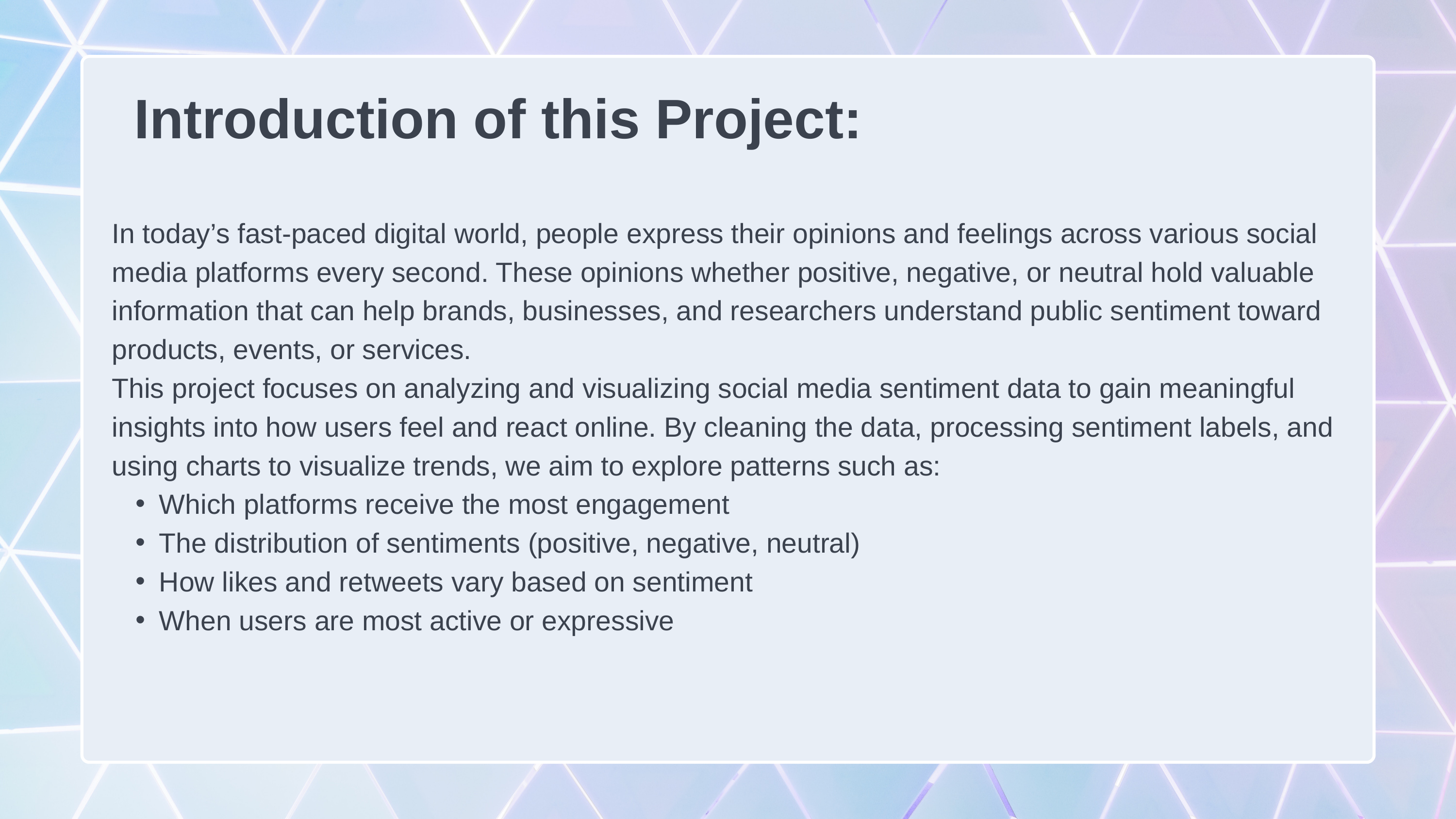

Introduction of this Project:
In today’s fast-paced digital world, people express their opinions and feelings across various social media platforms every second. These opinions whether positive, negative, or neutral hold valuable information that can help brands, businesses, and researchers understand public sentiment toward products, events, or services.
This project focuses on analyzing and visualizing social media sentiment data to gain meaningful insights into how users feel and react online. By cleaning the data, processing sentiment labels, and using charts to visualize trends, we aim to explore patterns such as:
Which platforms receive the most engagement
The distribution of sentiments (positive, negative, neutral)
How likes and retweets vary based on sentiment
When users are most active or expressive